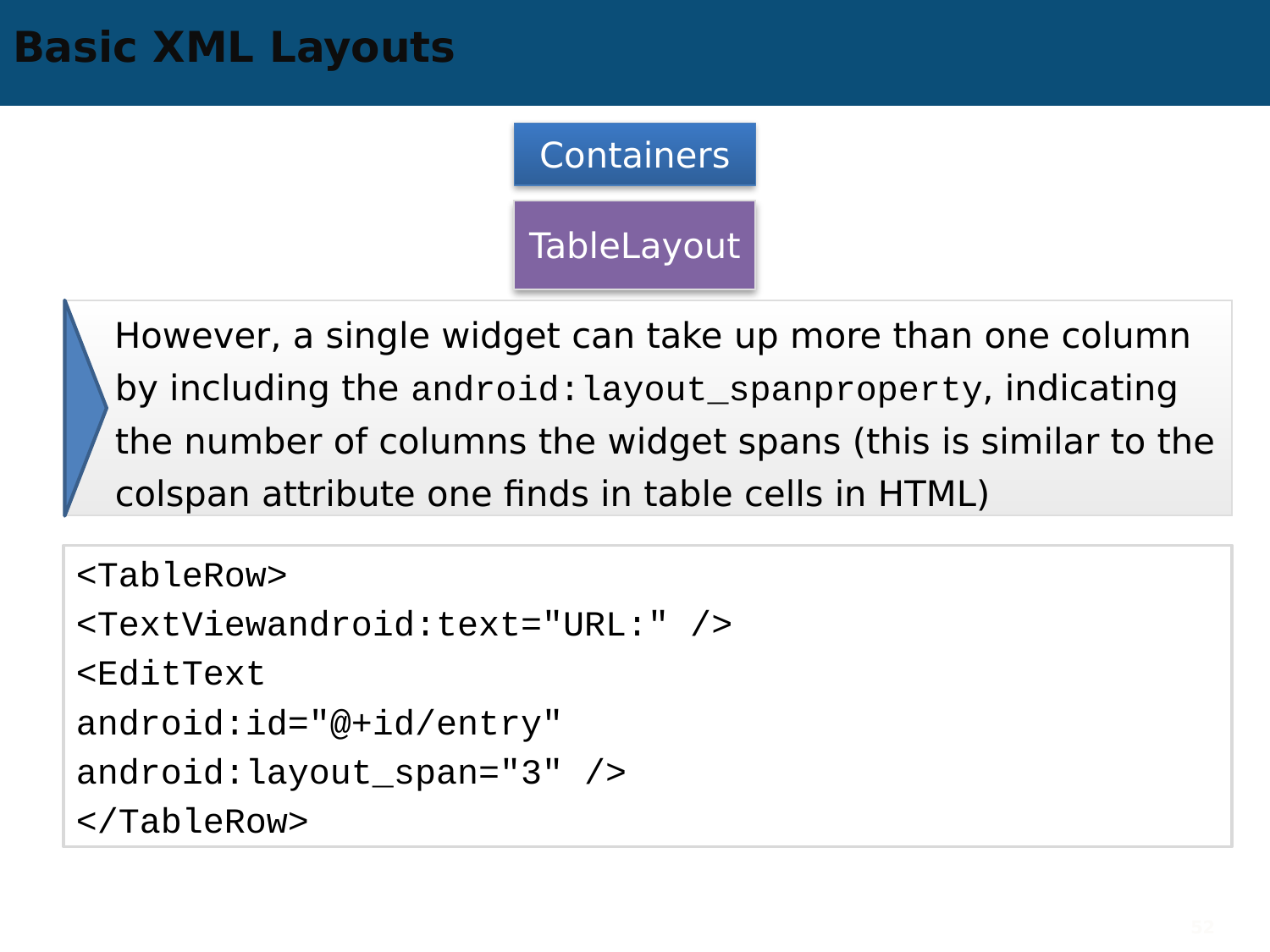

# Basic XML Layouts
Containers
TableLayout
However, a single widget can take up more than one column by including the android:layout_spanproperty, indicating the number of columns the widget spans (this is similar to the colspan attribute one finds in table cells in HTML)

<TableRow>
<TextViewandroid:text="URL:" />
<EditText
android:id="@+id/entry"
android:layout_span="3" />
</TableRow>